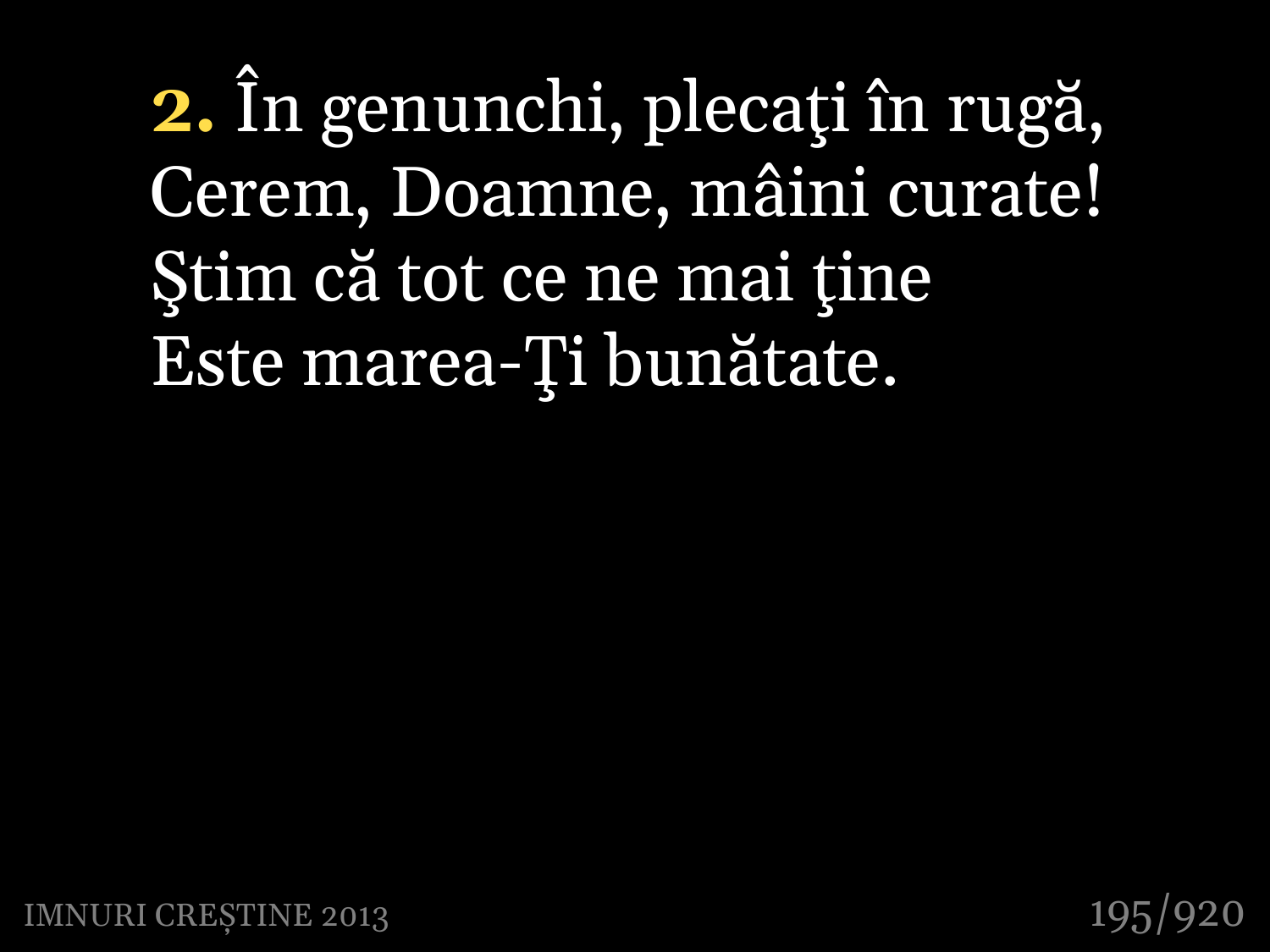

2. În genunchi, plecaţi în rugă,
Cerem, Doamne, mâini curate!
Ştim că tot ce ne mai ţine
Este marea-Ţi bunătate.
195/920
IMNURI CREȘTINE 2013